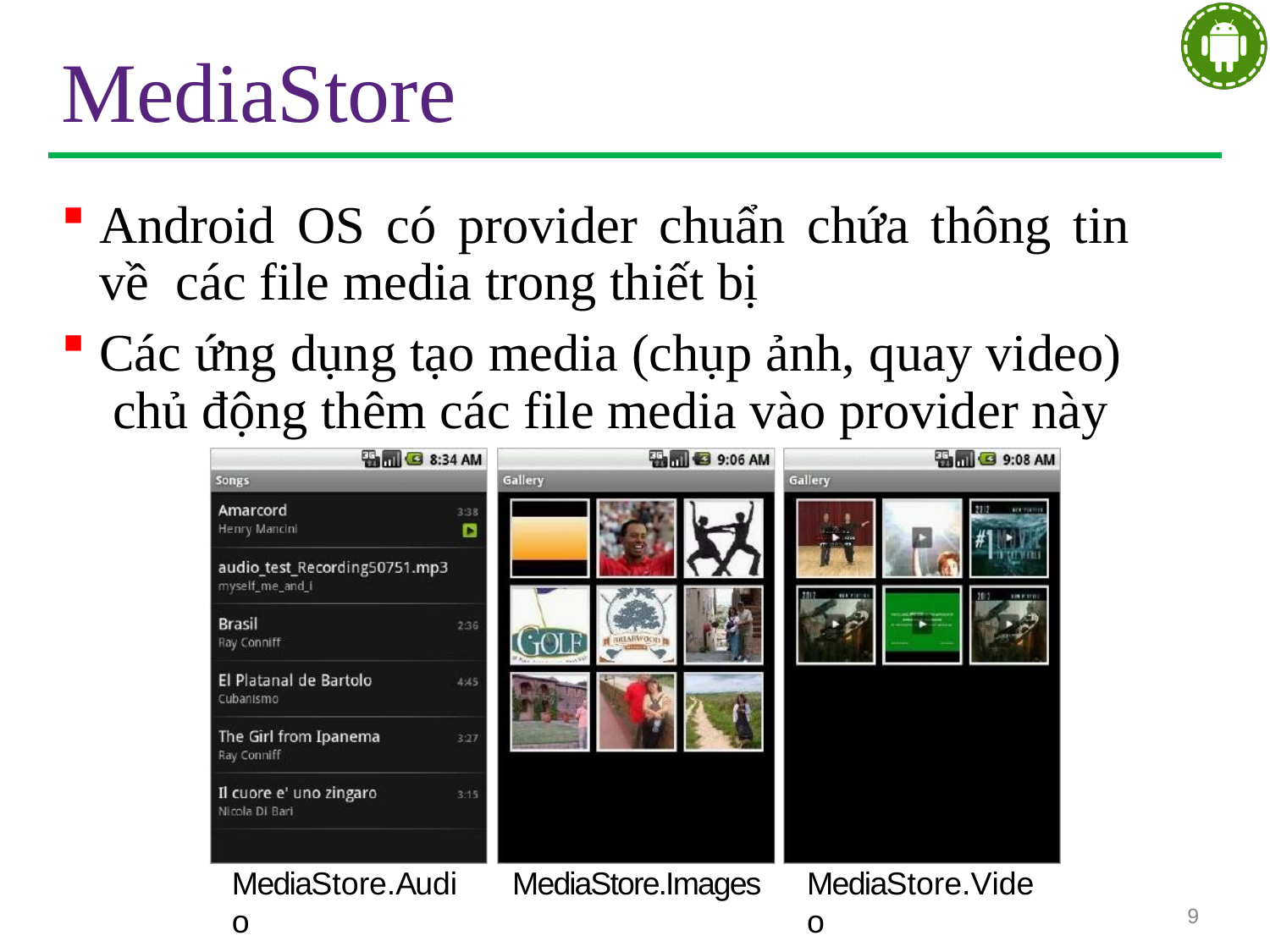

# MediaStore
Android OS có provider chuẩn chứa thông tin về  các file media trong thiết bị
Các ứng dụng tạo media (chụp ảnh, quay video)  chủ động thêm các file media vào provider này

MediaStore.Audio
MediaStore.Images
MediaStore.Video
9